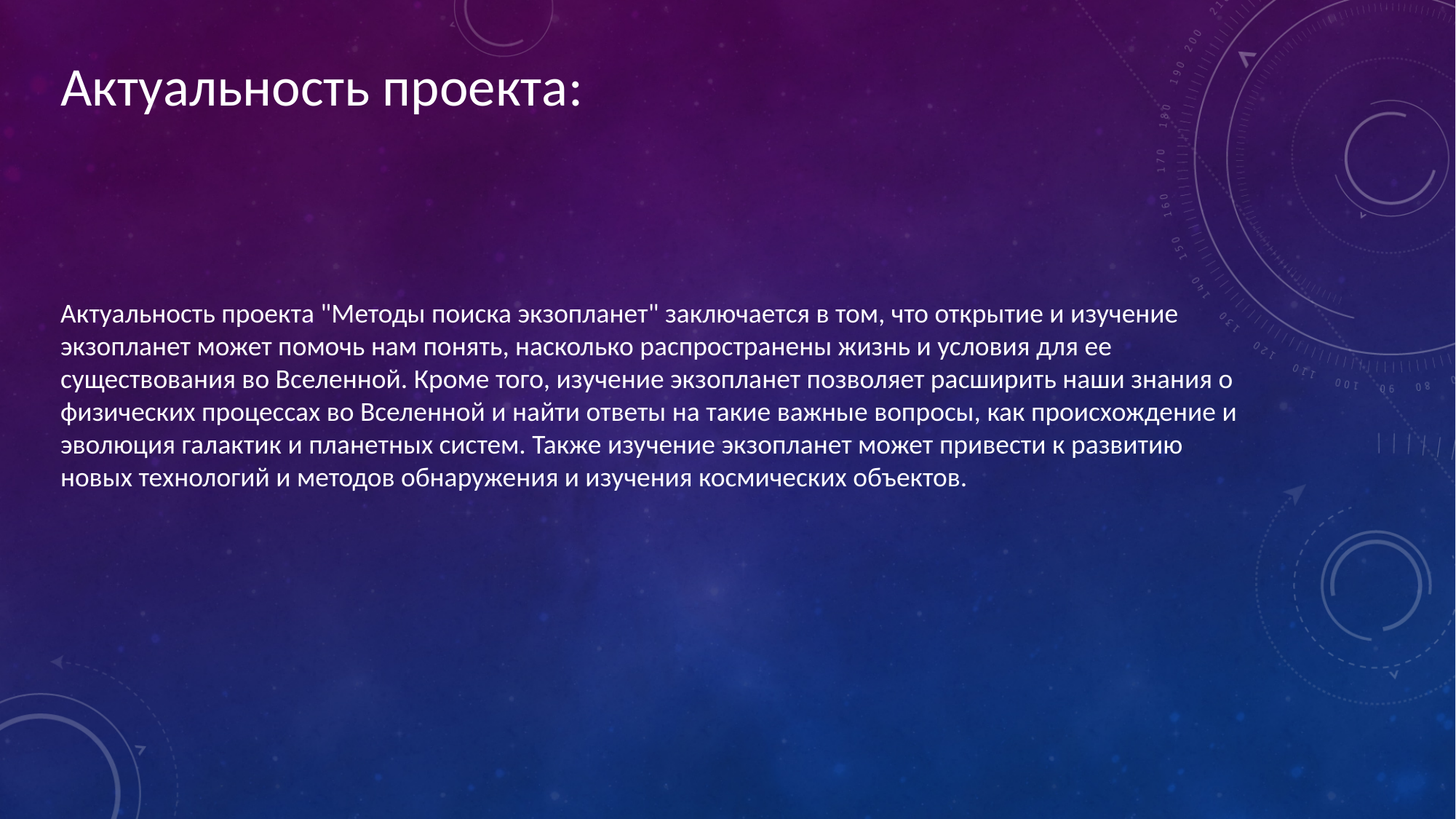

Актуальность проекта:
Актуальность проекта "Методы поиска экзопланет" заключается в том, что открытие и изучение экзопланет может помочь нам понять, насколько распространены жизнь и условия для ее существования во Вселенной. Кроме того, изучение экзопланет позволяет расширить наши знания о физических процессах во Вселенной и найти ответы на такие важные вопросы, как происхождение и эволюция галактик и планетных систем. Также изучение экзопланет может привести к развитию новых технологий и методов обнаружения и изучения космических объектов.